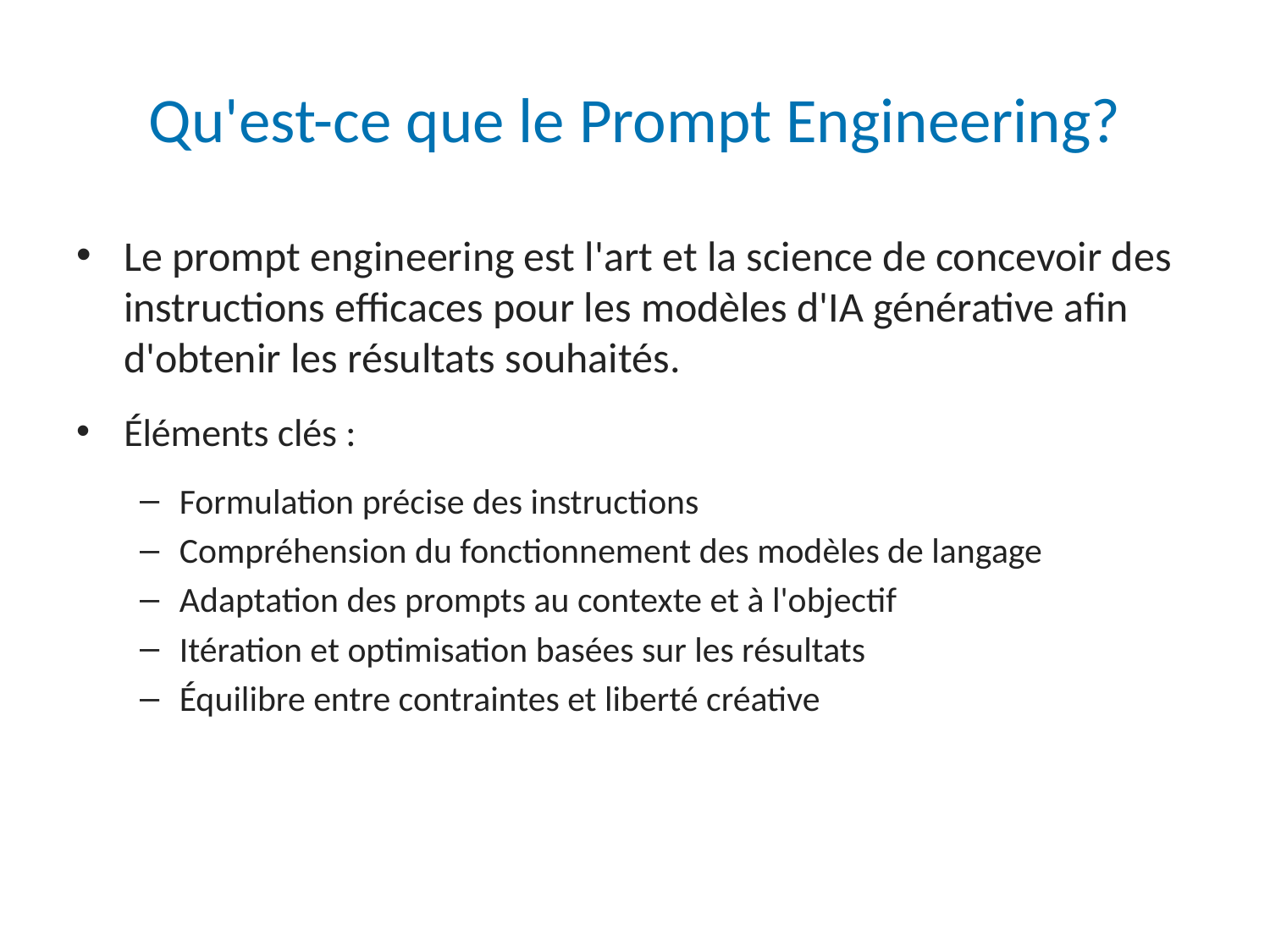

# Qu'est-ce que le Prompt Engineering?
Le prompt engineering est l'art et la science de concevoir des instructions efficaces pour les modèles d'IA générative afin d'obtenir les résultats souhaités.
Éléments clés :
Formulation précise des instructions
Compréhension du fonctionnement des modèles de langage
Adaptation des prompts au contexte et à l'objectif
Itération et optimisation basées sur les résultats
Équilibre entre contraintes et liberté créative